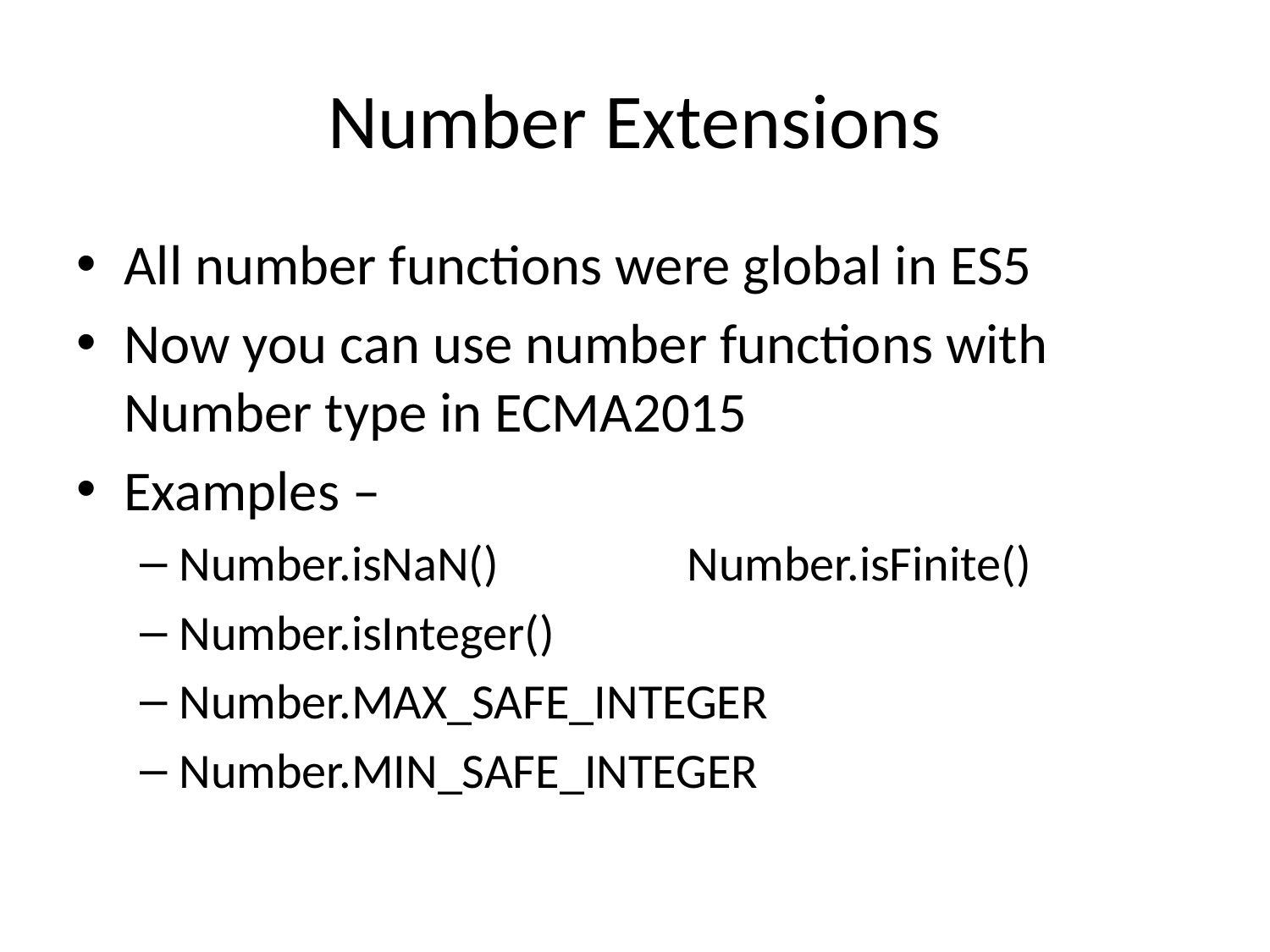

# Number Extensions
All number functions were global in ES5
Now you can use number functions with Number type in ECMA2015
Examples –
Number.isNaN()		Number.isFinite()
Number.isInteger()
Number.MAX_SAFE_INTEGER
Number.MIN_SAFE_INTEGER